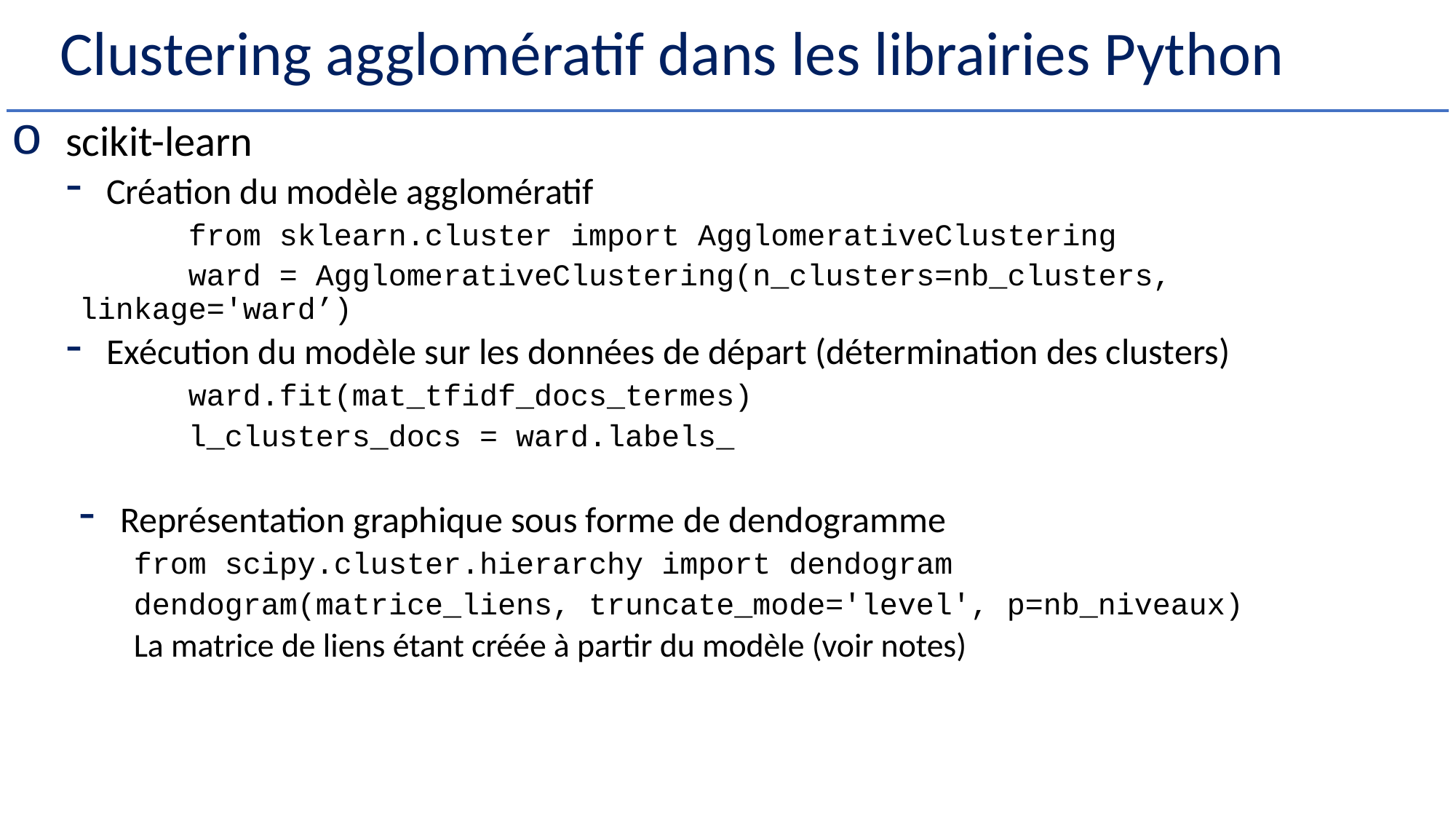

# Clustering agglomératif dans les librairies Python
scikit-learn
Création du modèle agglomératif
	from sklearn.cluster import AgglomerativeClustering
	ward = AgglomerativeClustering(n_clusters=nb_clusters, linkage='ward’)
Exécution du modèle sur les données de départ (détermination des clusters)
	ward.fit(mat_tfidf_docs_termes)
	l_clusters_docs = ward.labels_

Représentation graphique sous forme de dendogramme
from scipy.cluster.hierarchy import dendogram
dendogram(matrice_liens, truncate_mode='level', p=nb_niveaux)
La matrice de liens étant créée à partir du modèle (voir notes)